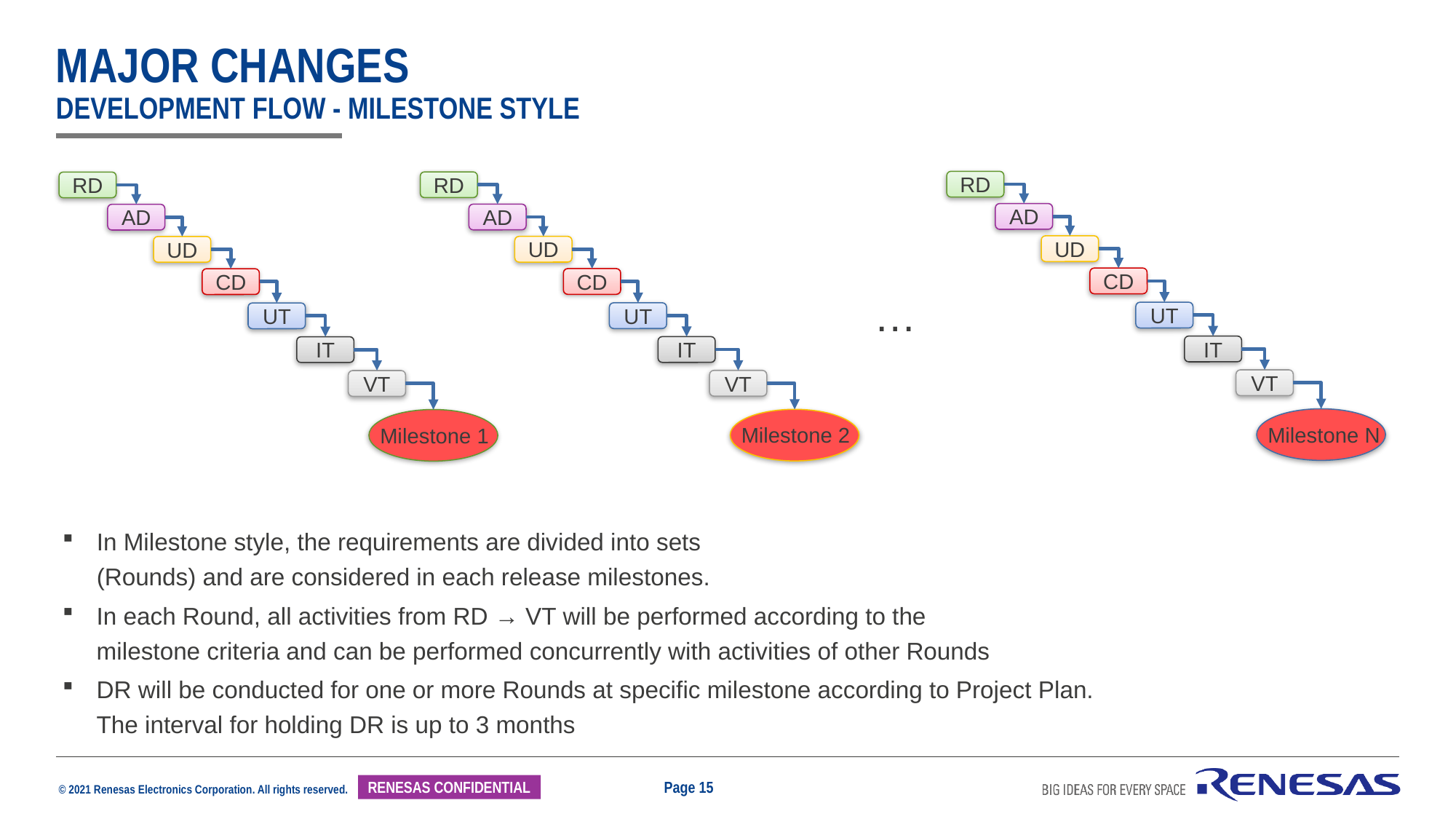

# major changes development flow - Milestone Style
RD
AD
UD
CD
UT
IT
VT

Milestone N
RD
AD
UD
CD
UT
IT
VT

Milestone 2
RD
AD
UD
CD
UT
IT
VT

Milestone 1
…
In Milestone style, the requirements are divided into sets (Rounds) and are considered in each release milestones.
In each Round, all activities from RD → VT will be performed according to the milestone criteria and can be performed concurrently with activities of other Rounds
DR will be conducted for one or more Rounds at specific milestone according to Project Plan. The interval for holding DR is up to 3 months